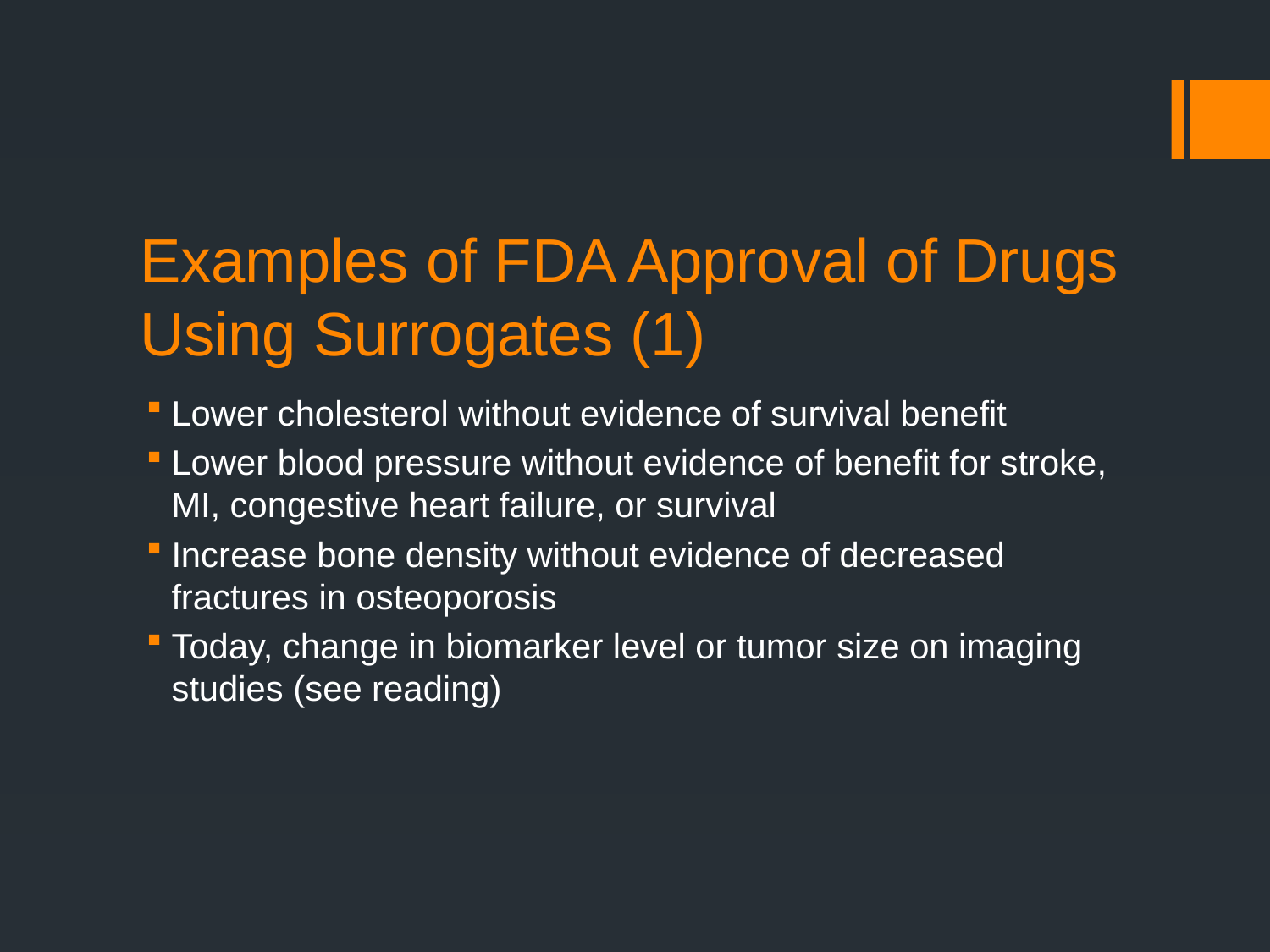

# Examples of FDA Approval of Drugs Using Surrogates (1)
Lower cholesterol without evidence of survival benefit
Lower blood pressure without evidence of benefit for stroke, MI, congestive heart failure, or survival
Increase bone density without evidence of decreased fractures in osteoporosis
Today, change in biomarker level or tumor size on imaging studies (see reading)